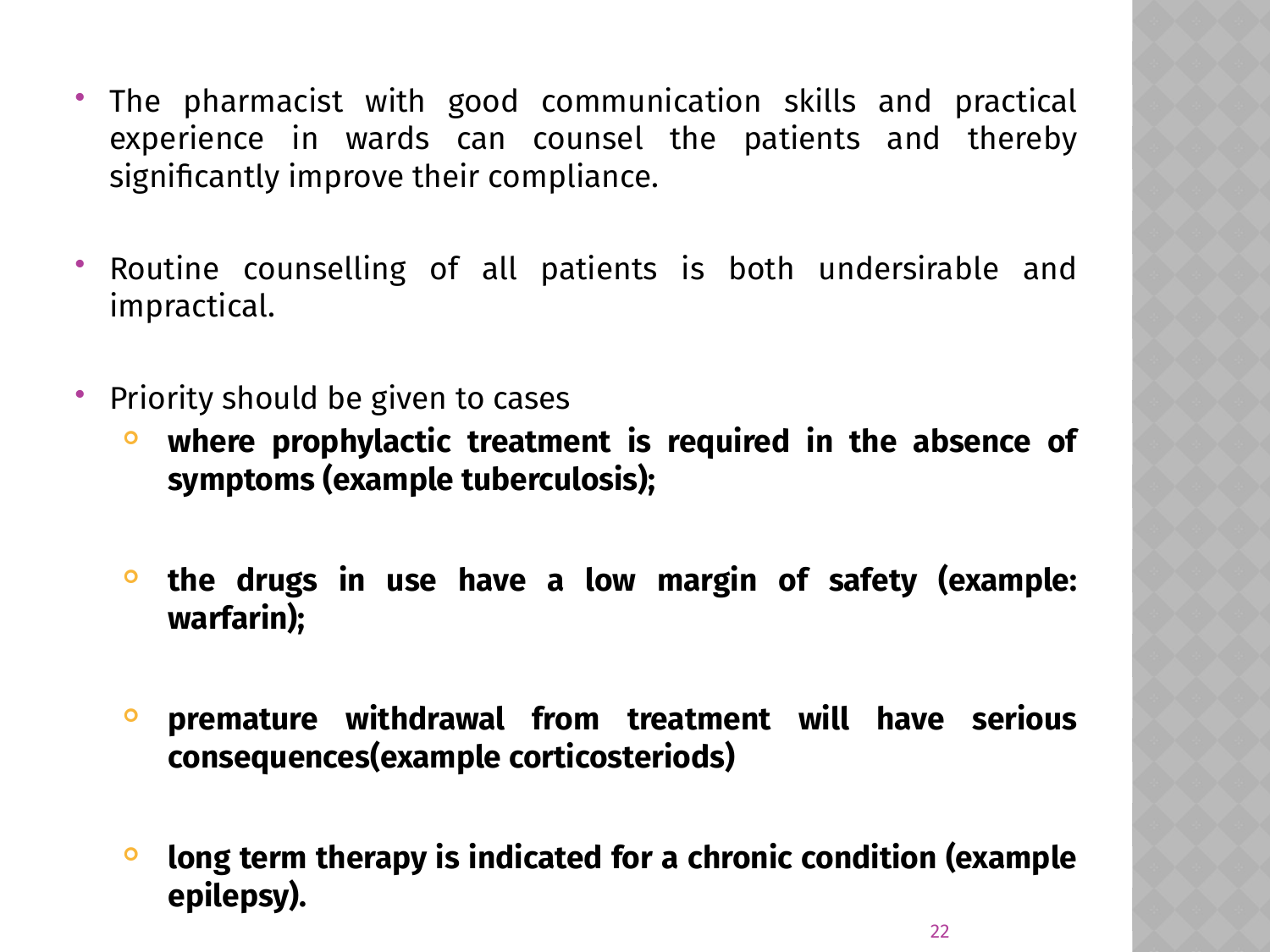

The pharmacist with good communication skills and practical experience in wards can counsel the patients and thereby significantly improve their compliance.

Routine counselling of all patients is both undersirable and impractical.

Priority should be given to cases
where prophylactic treatment is required in the absence of symptoms (example tuberculosis);

the drugs in use have a low margin of safety (example: warfarin);

premature withdrawal from treatment will have serious consequences(example corticosteriods)

long term therapy is indicated for a chronic condition (example epilepsy).
22